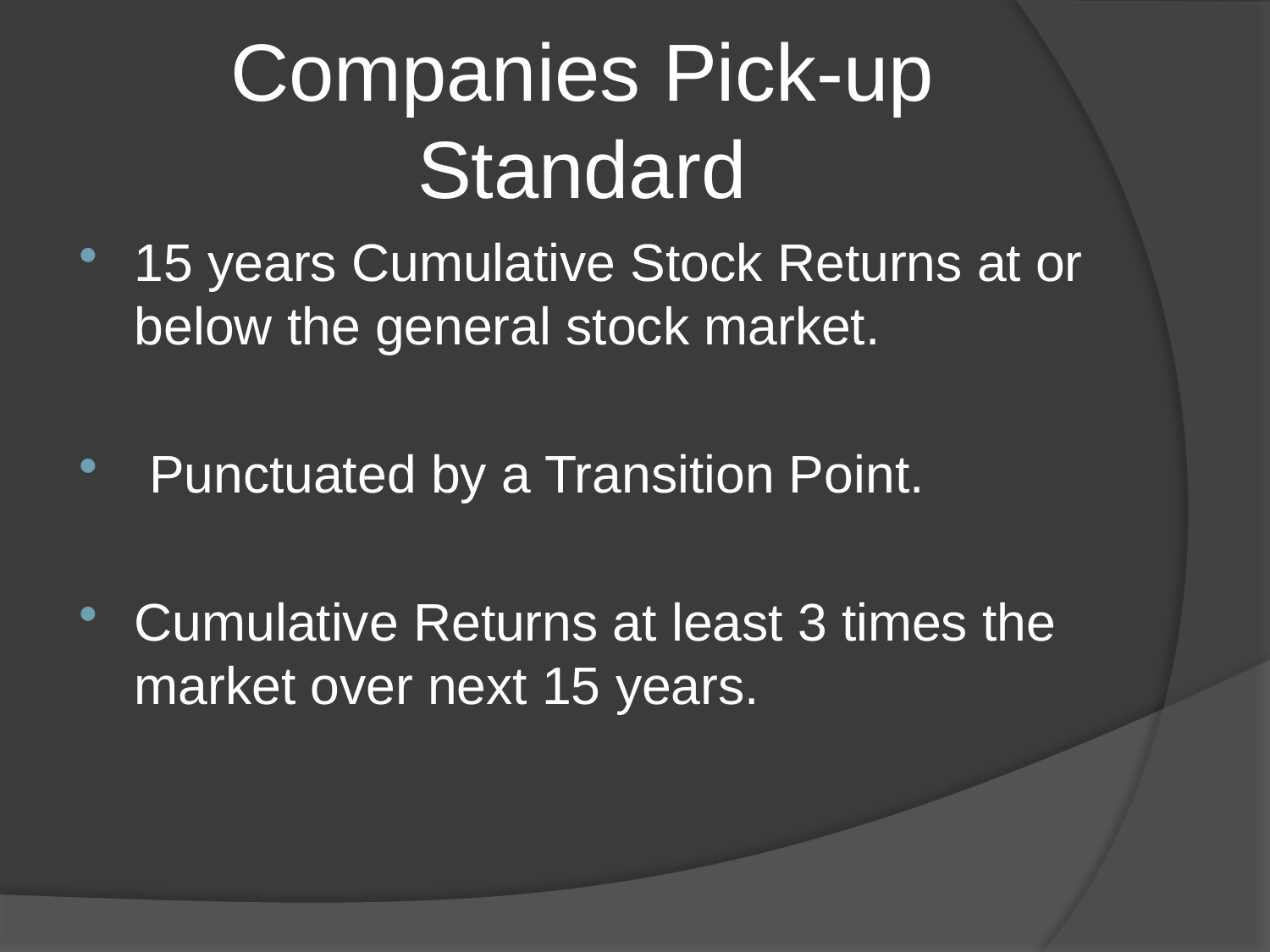

# Companies Pick-up Standard
15 years Cumulative Stock Returns at or below the general stock market.

 Punctuated by a Transition Point.

Cumulative Returns at least 3 times the market over next 15 years.